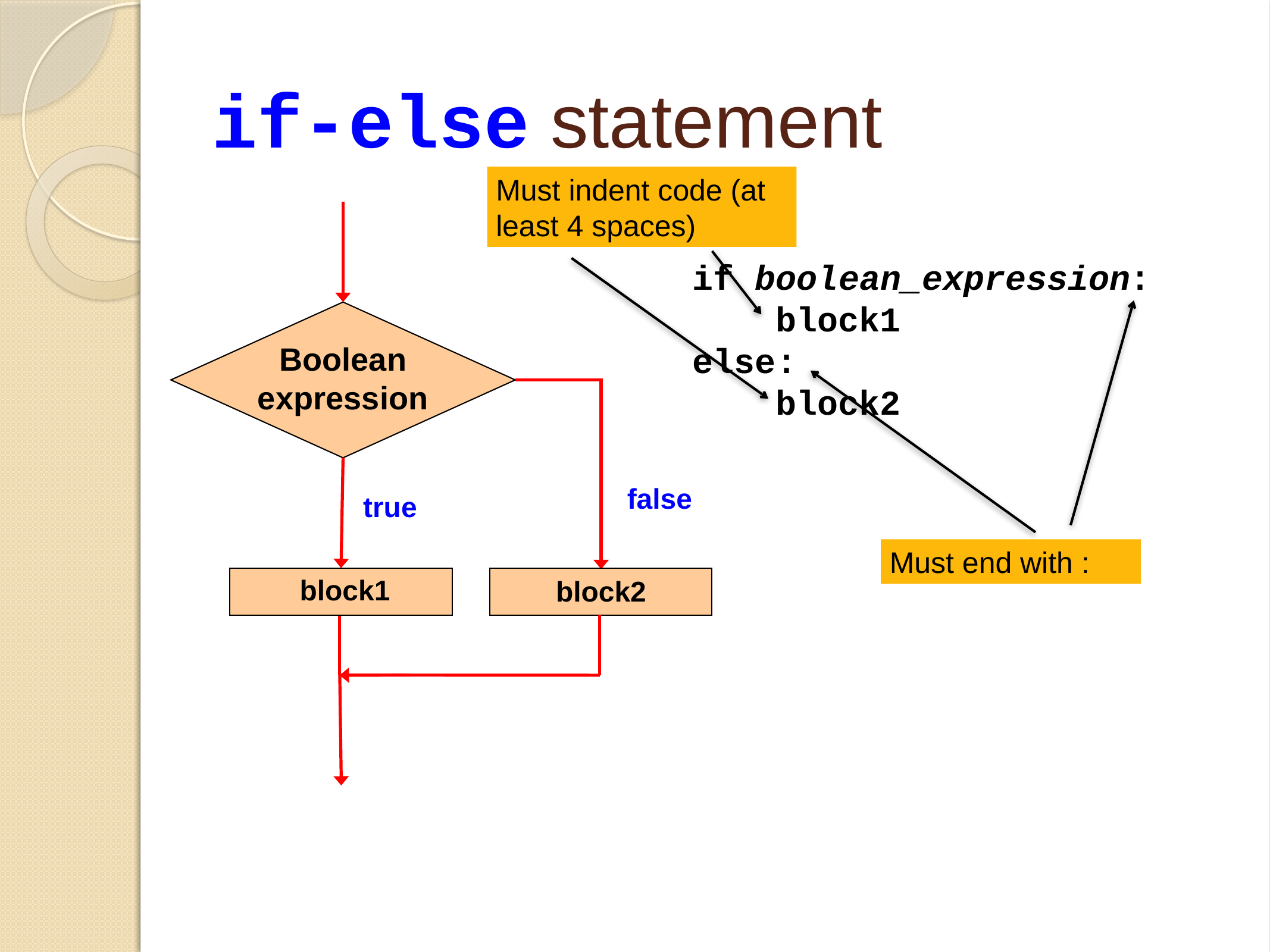

# if-else statement
Must indent code (at least 4 spaces)

Boolean
expression
if boolean_expression:
    block1
else:
    block2
Must end with :
true
block1

false

block2